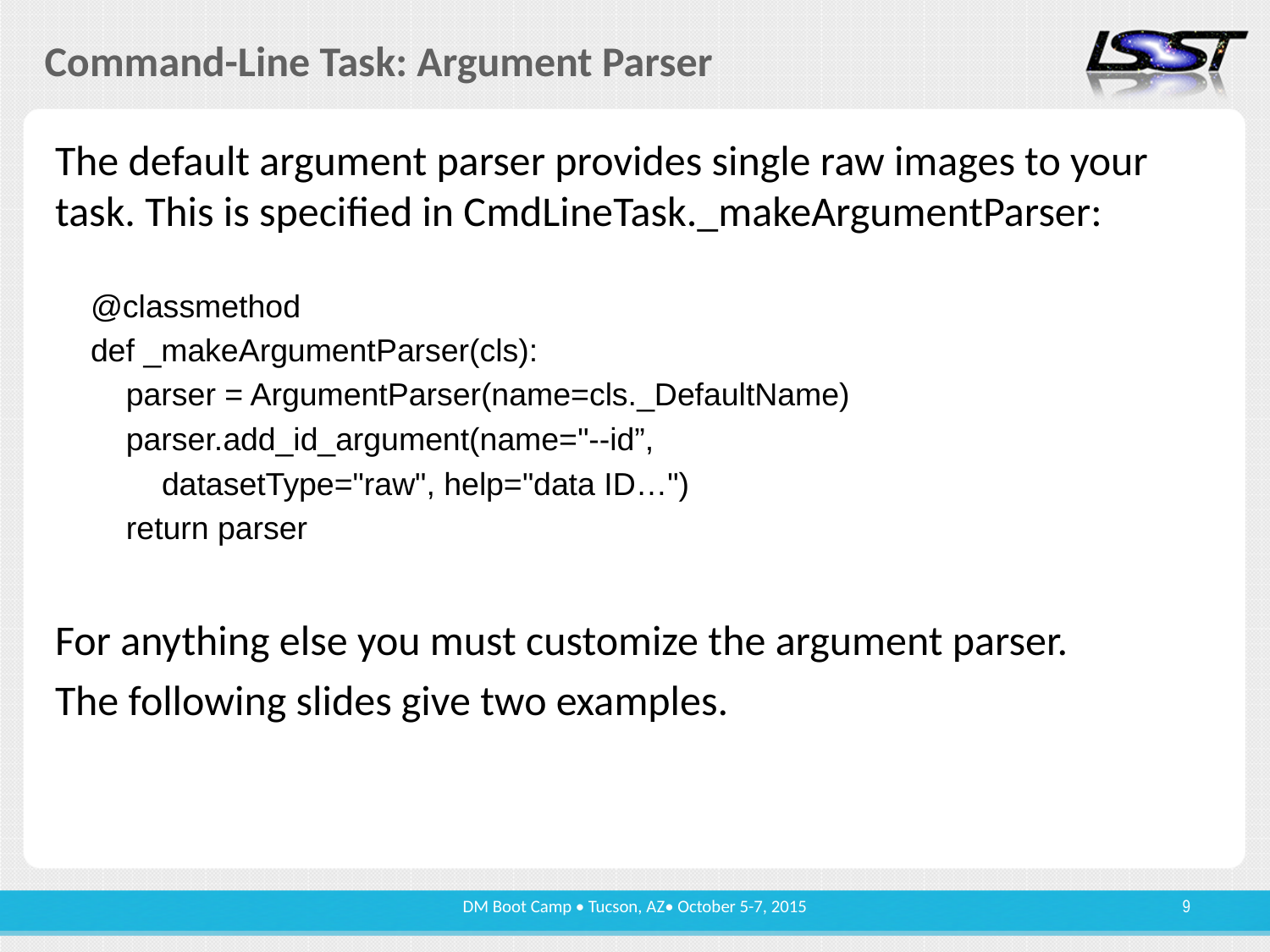

# Command-Line Task: Argument Parser
The default argument parser provides single raw images to your task. This is specified in CmdLineTask._makeArgumentParser:

    @classmethod
    def _makeArgumentParser(cls):
        parser = ArgumentParser(name=cls._DefaultName)
        parser.add_id_argument(name="--id”,
            datasetType="raw", help="data ID…")
        return parser

For anything else you must customize the argument parser.
The following slides give two examples.